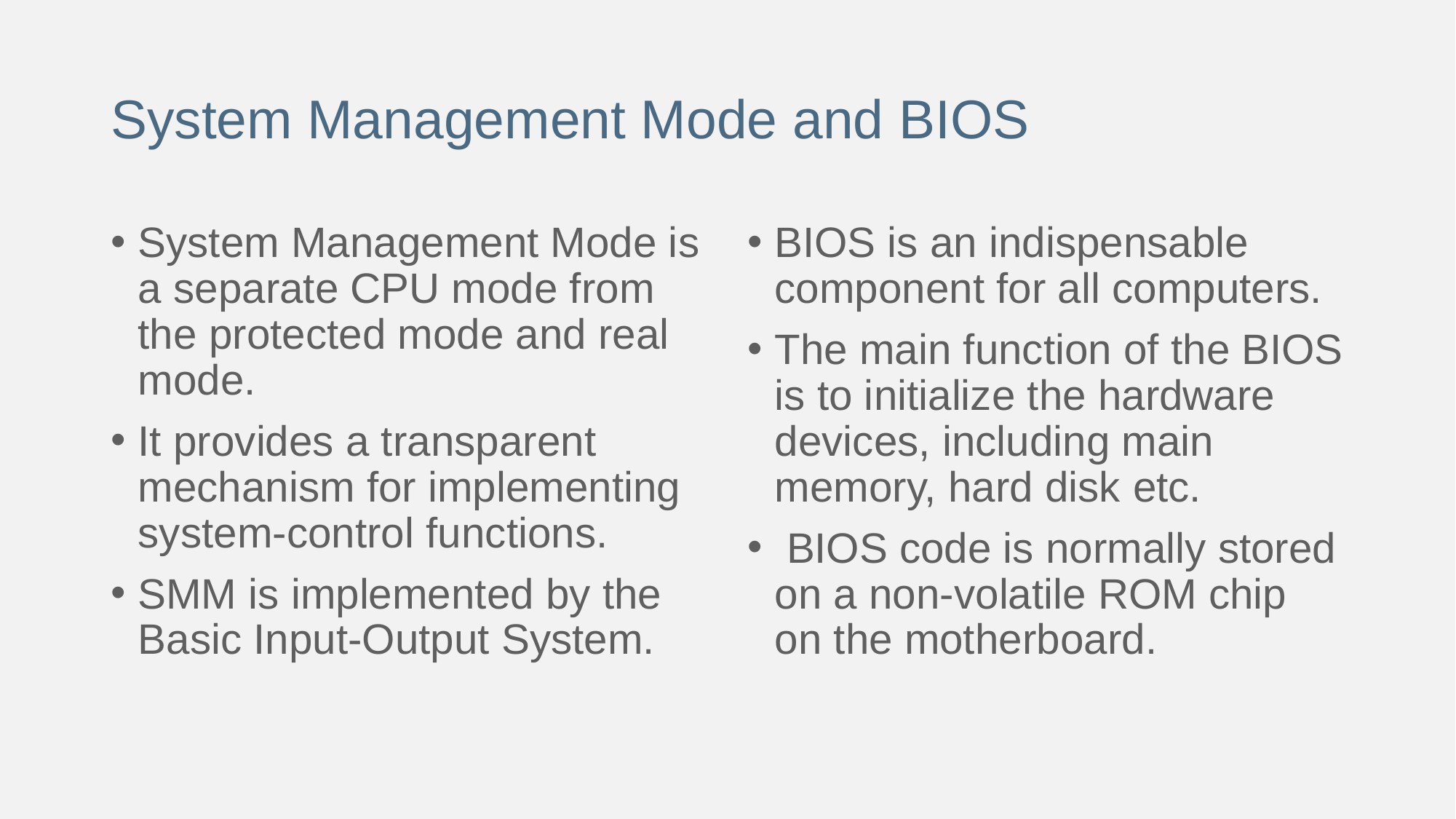

System Management Mode and BIOS

System Management Mode is a separate CPU mode from the protected mode and real mode.
It provides a transparent mechanism for implementing system-control functions.
SMM is implemented by the Basic Input-Output System.

BIOS is an indispensable component for all computers.
The main function of the BIOS is to initialize the hardware devices, including main memory, hard disk etc.
 BIOS code is normally stored on a non-volatile ROM chip on the motherboard.